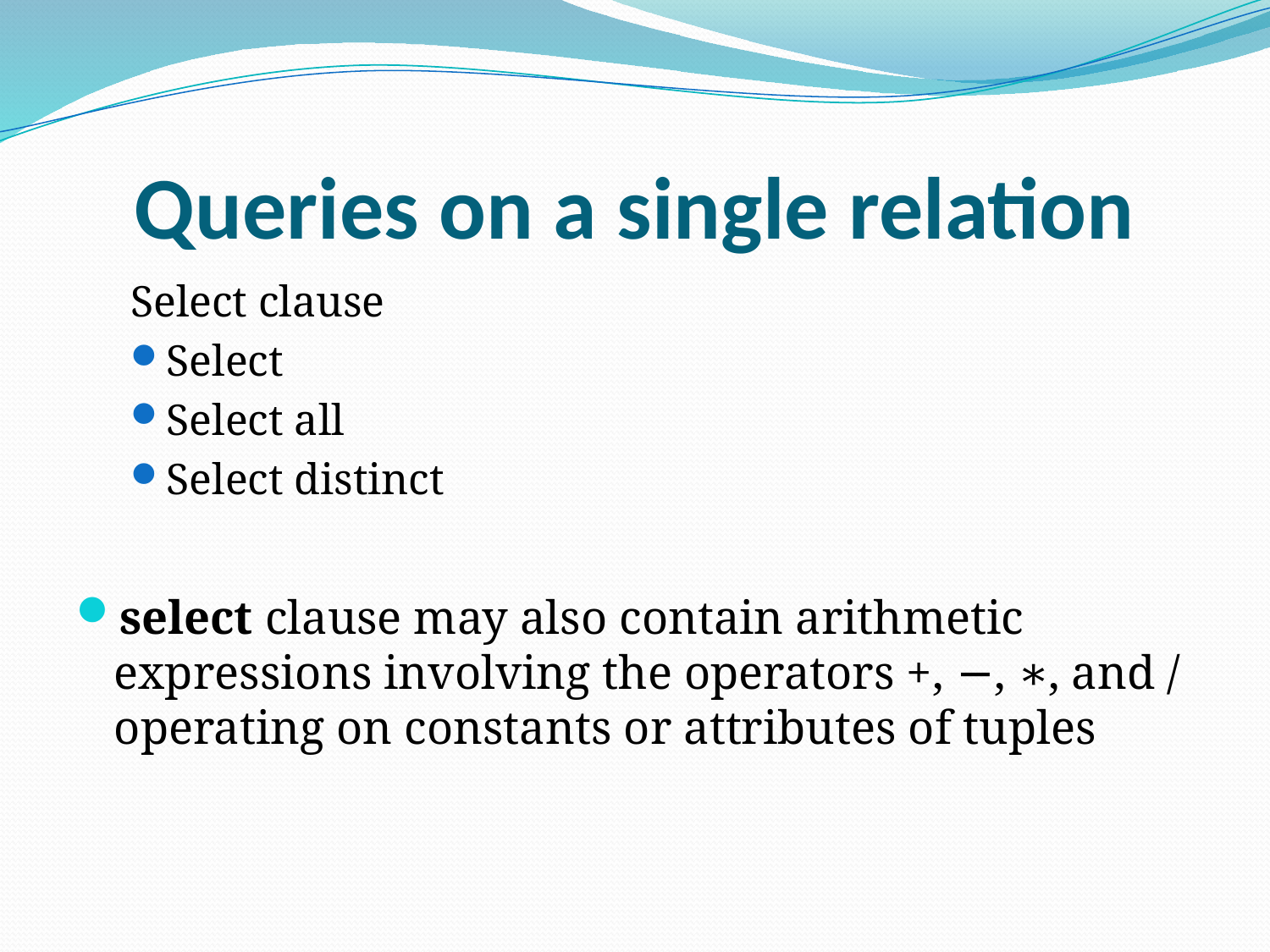

# Queries on a single relation
Select clause
Select
Select all
Select distinct

select clause may also contain arithmetic expressions involving the operators +, −, ∗, and / operating on constants or attributes of tuples